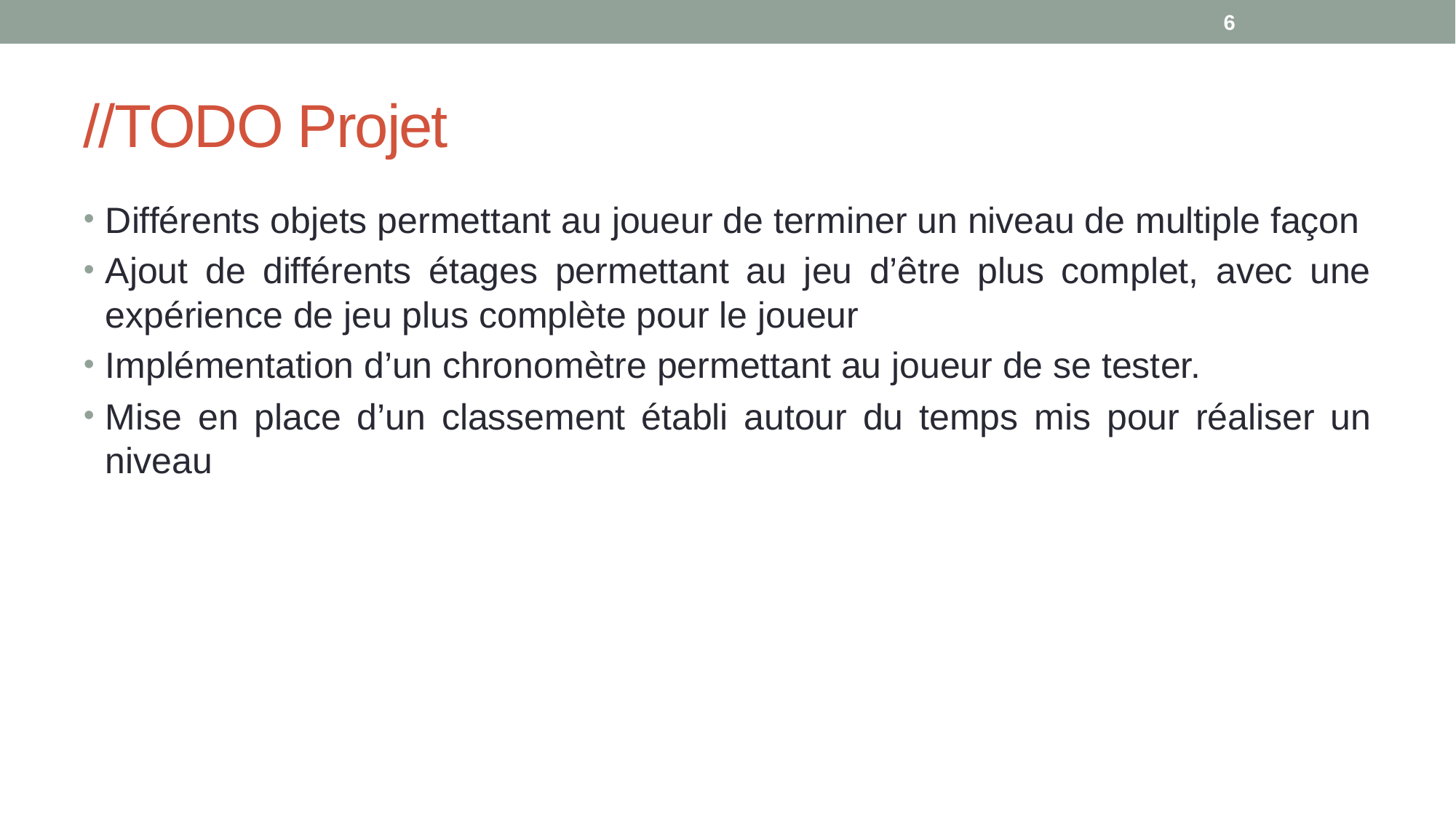

6
# //TODO Projet
Différents objets permettant au joueur de terminer un niveau de multiple façon
Ajout de différents étages permettant au jeu d’être plus complet, avec une expérience de jeu plus complète pour le joueur
Implémentation d’un chronomètre permettant au joueur de se tester.
Mise en place d’un classement établi autour du temps mis pour réaliser un niveau